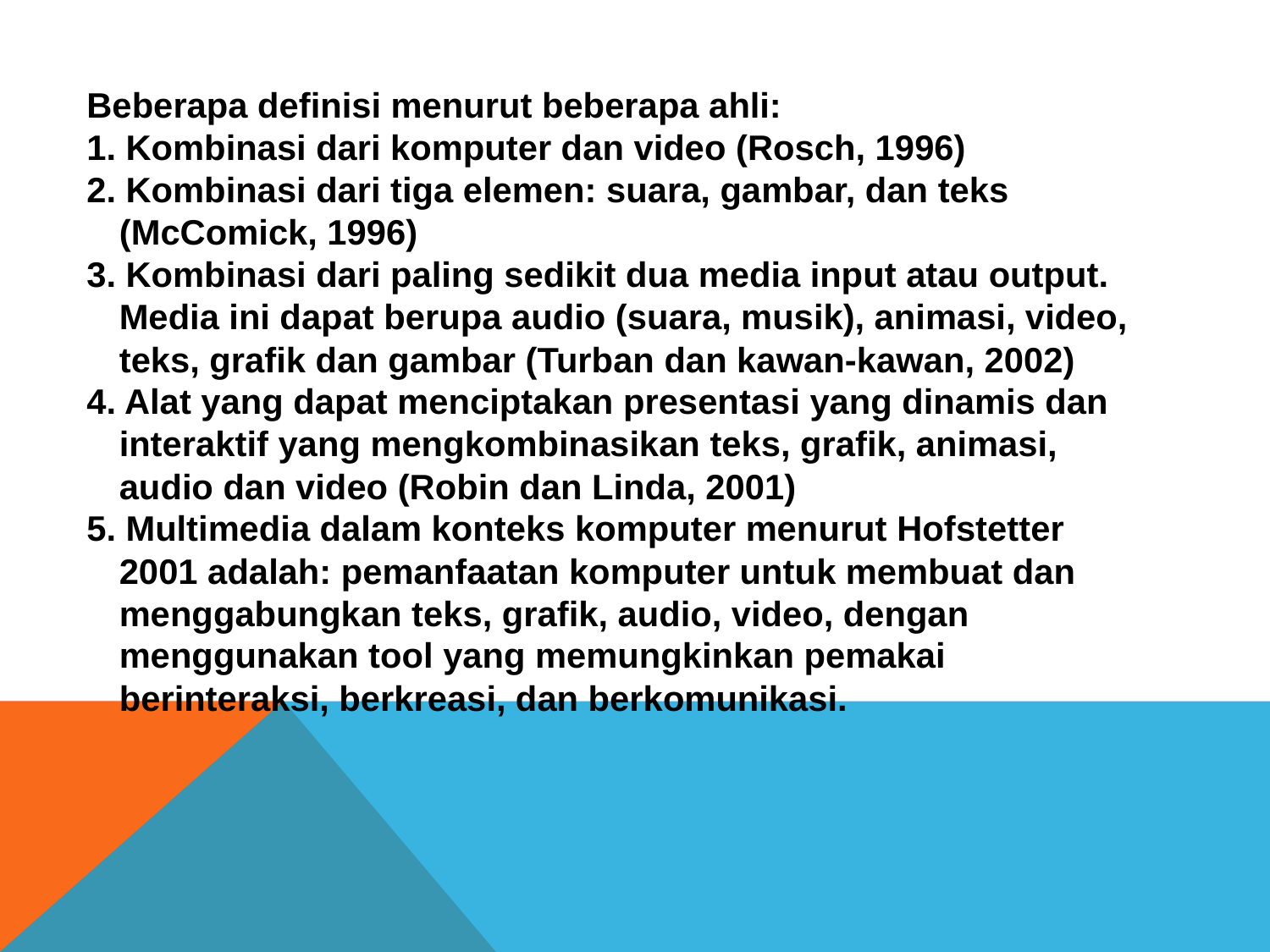

Beberapa definisi menurut beberapa ahli:
1. Kombinasi dari komputer dan video (Rosch, 1996)
2. Kombinasi dari tiga elemen: suara, gambar, dan teks (McComick, 1996)
3. Kombinasi dari paling sedikit dua media input atau output.  Media ini dapat berupa audio (suara, musik), animasi, video, teks, grafik dan gambar (Turban dan kawan-kawan, 2002)
4. Alat yang dapat menciptakan presentasi yang dinamis dan interaktif yang mengkombinasikan teks, grafik, animasi, audio dan video (Robin dan Linda, 2001)
5. Multimedia dalam konteks komputer menurut Hofstetter 2001 adalah: pemanfaatan komputer untuk membuat dan menggabungkan teks, grafik, audio, video, dengan menggunakan tool yang memungkinkan pemakai berinteraksi, berkreasi, dan berkomunikasi.